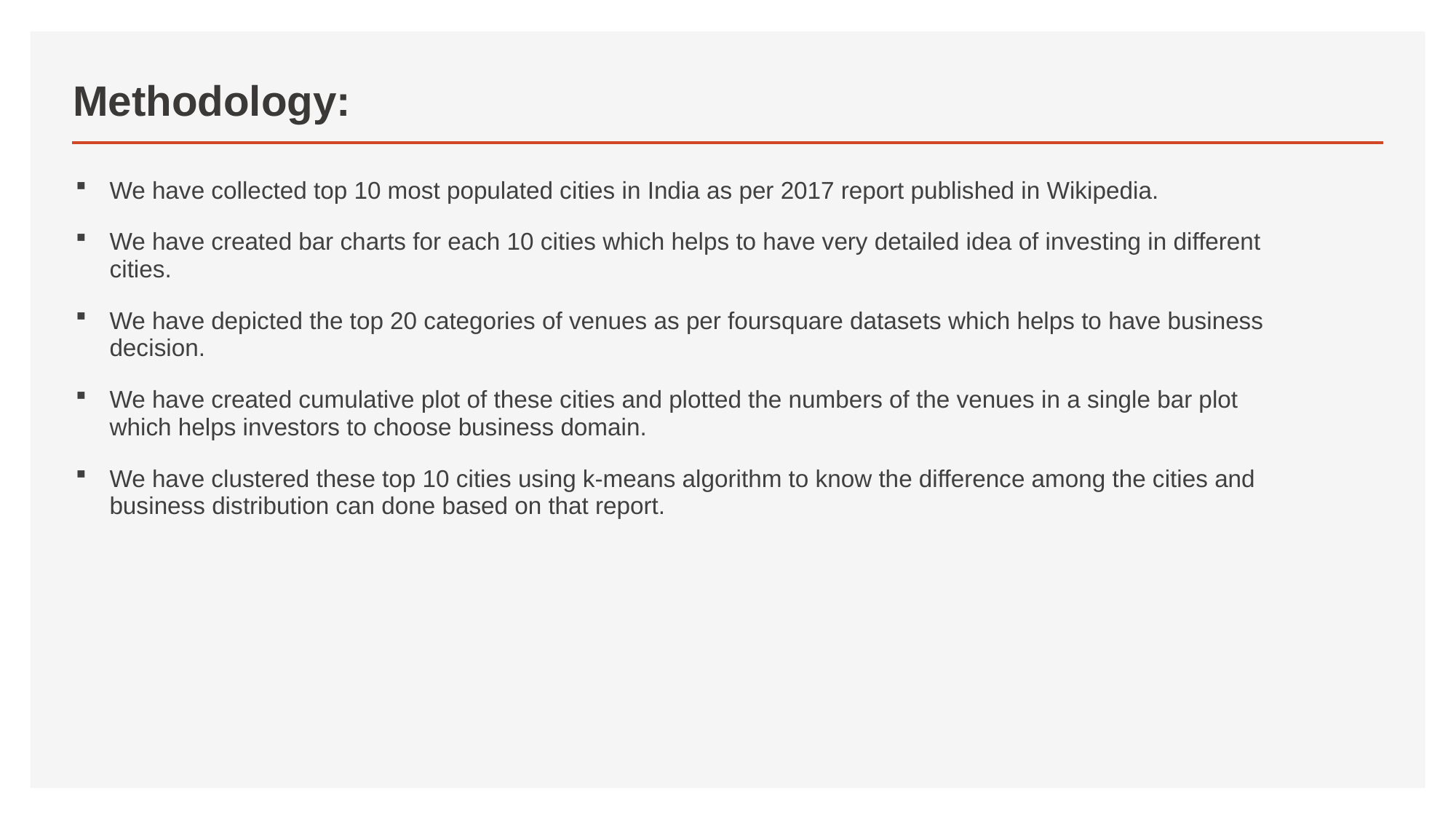

# Methodology:
We have collected top 10 most populated cities in India as per 2017 report published in Wikipedia.
We have created bar charts for each 10 cities which helps to have very detailed idea of investing in different cities.
We have depicted the top 20 categories of venues as per foursquare datasets which helps to have business decision.
We have created cumulative plot of these cities and plotted the numbers of the venues in a single bar plot which helps investors to choose business domain.
We have clustered these top 10 cities using k-means algorithm to know the difference among the cities and business distribution can done based on that report.